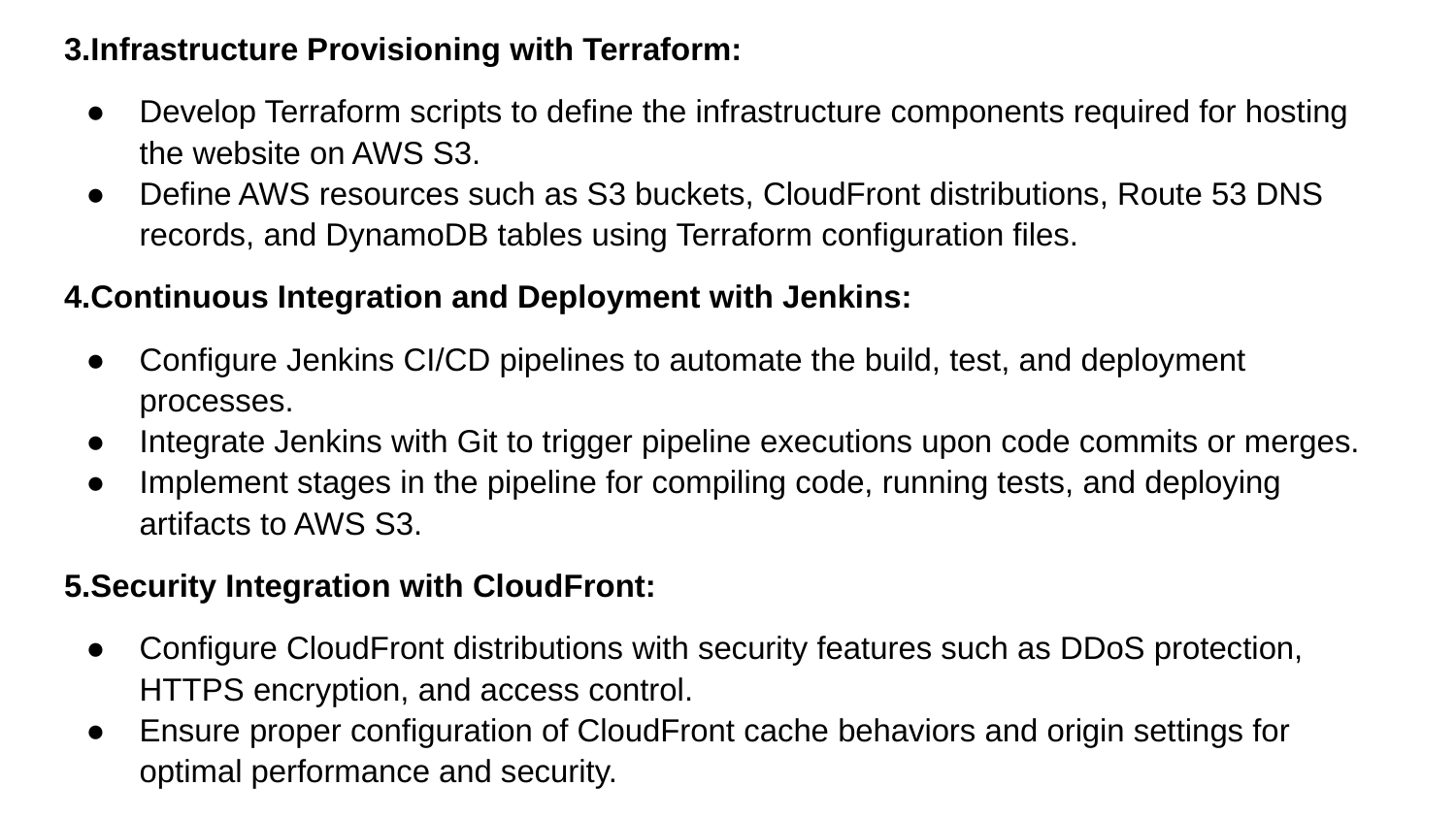

3.Infrastructure Provisioning with Terraform:
Develop Terraform scripts to define the infrastructure components required for hosting the website on AWS S3.
Define AWS resources such as S3 buckets, CloudFront distributions, Route 53 DNS records, and DynamoDB tables using Terraform configuration files.
4.Continuous Integration and Deployment with Jenkins:
Configure Jenkins CI/CD pipelines to automate the build, test, and deployment processes.
Integrate Jenkins with Git to trigger pipeline executions upon code commits or merges.
Implement stages in the pipeline for compiling code, running tests, and deploying artifacts to AWS S3.
5.Security Integration with CloudFront:
Configure CloudFront distributions with security features such as DDoS protection, HTTPS encryption, and access control.
Ensure proper configuration of CloudFront cache behaviors and origin settings for optimal performance and security.